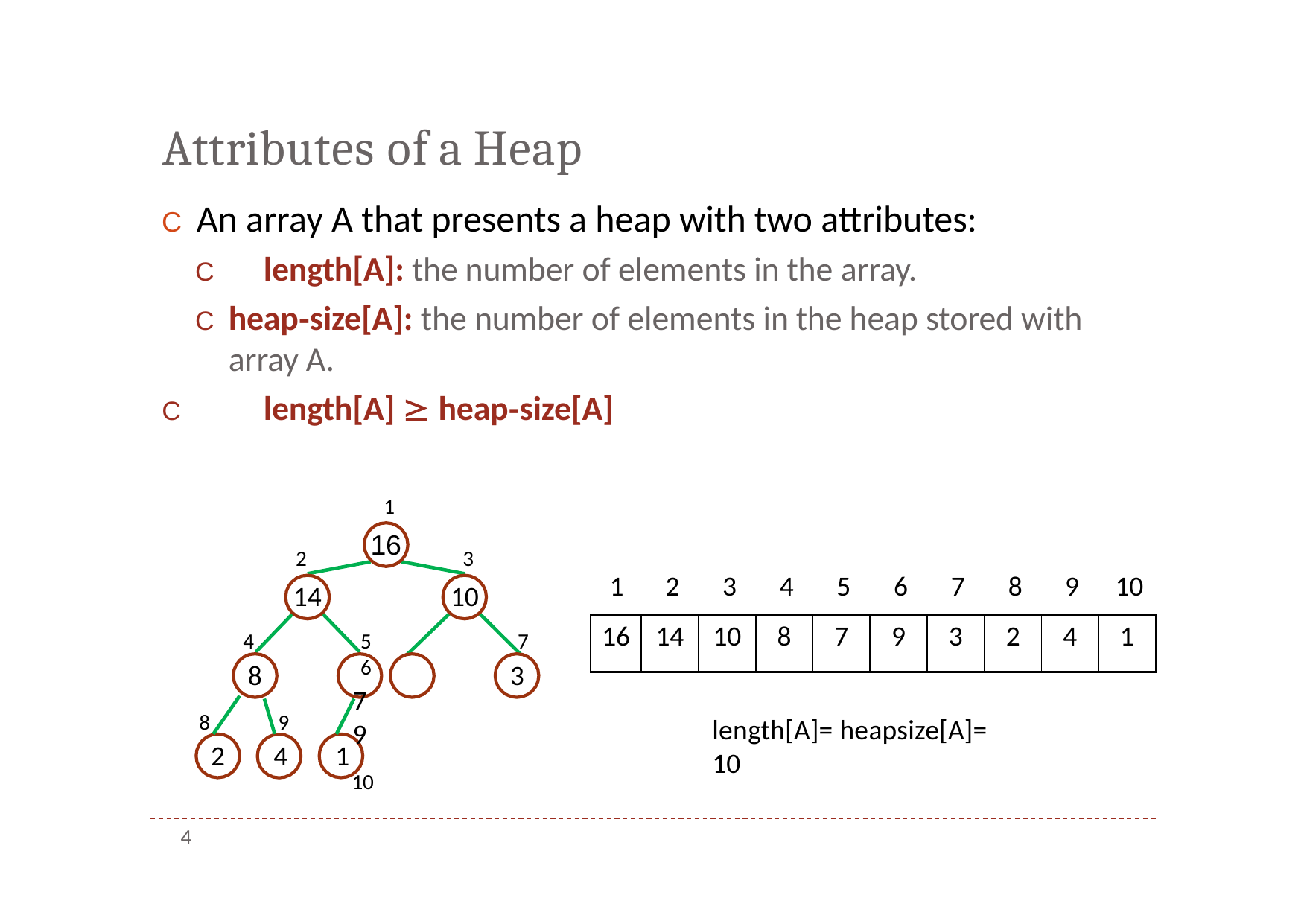

# Attributes of a Heap
C	An array A that presents a heap with two attributes:
C	length[A]: the number of elements in the array.
C	heap‐size[A]: the number of elements in the heap stored with  array A.
C	length[A] ≥ heap‐size[A]
1

16
2
14
3
10

1	2	3	4	5	6	7	8	9	10

| 16 | 14 | 10 | 8 | 7 | 9 | 3 | 2 | 4 | 1 |
| --- | --- | --- | --- | --- | --- | --- | --- | --- | --- |
4
8
5	6
7	9
10
7
3

9
2	4	1
8
length[A]= heapsize[A]= 10

4